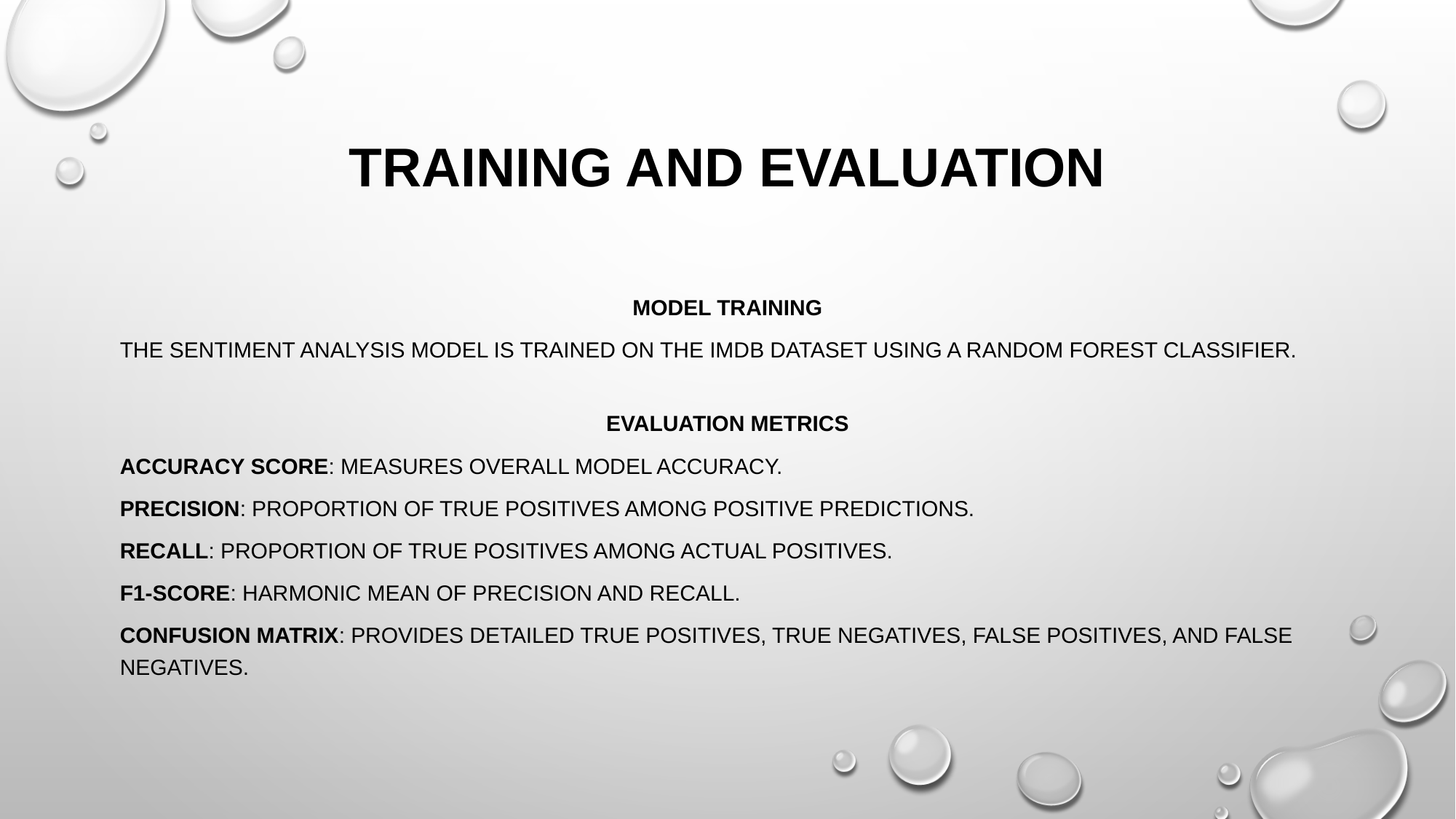

# Training and Evaluation
Model Training
The sentiment analysis model is trained on the IMDb dataset using a Random Forest Classifier.
Evaluation Metrics
Accuracy Score: Measures overall model accuracy.
Precision: Proportion of true positives among positive predictions.
Recall: Proportion of true positives among actual positives.
F1-Score: Harmonic mean of precision and recall.
Confusion Matrix: Provides detailed true positives, true negatives, false positives, and false negatives.